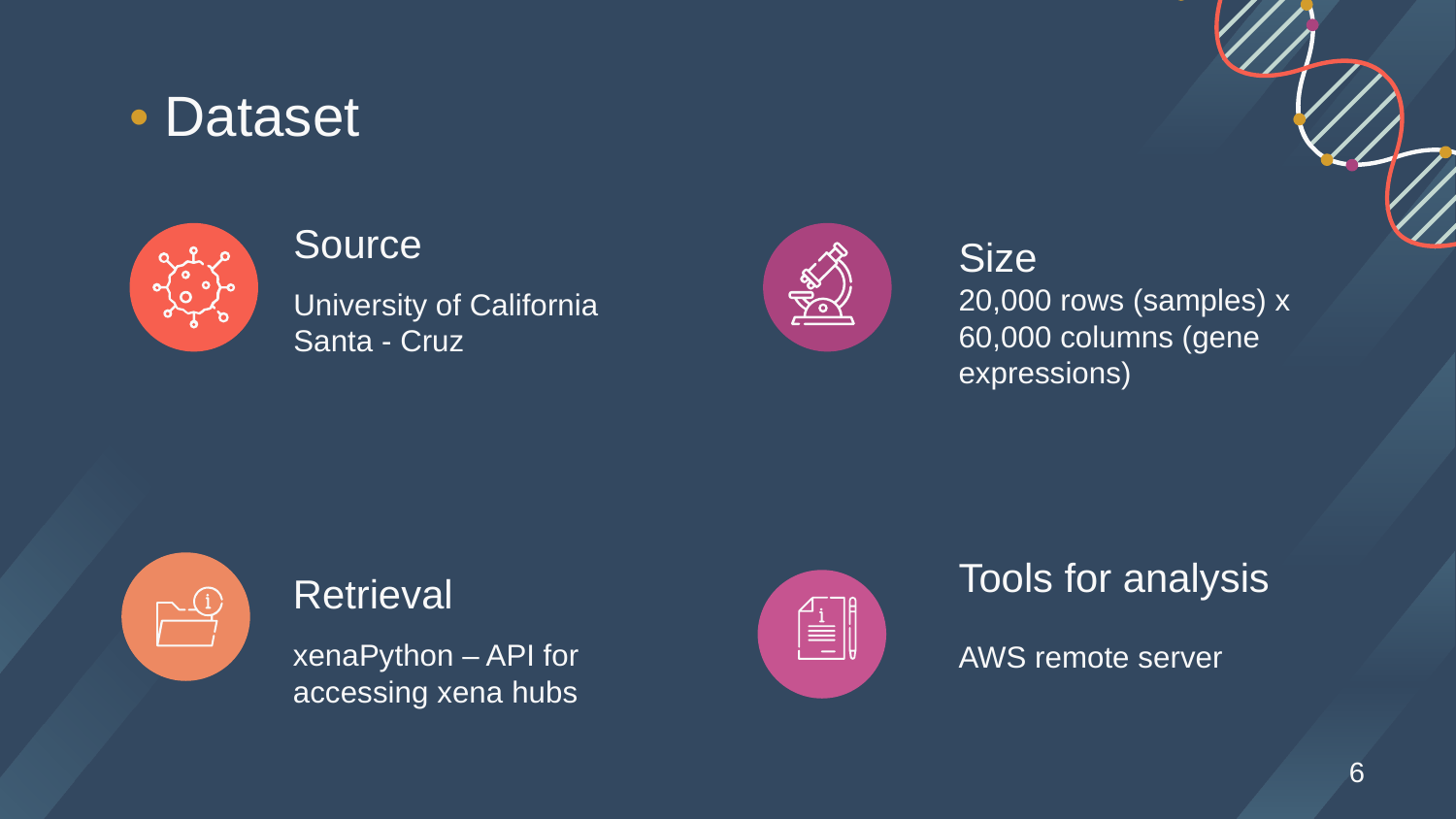

# • Dataset
Source

Size

University of California Santa - Cruz
20,000 rows (samples) x 60,000 columns (gene expressions)
Tools for analysis

Retrieval

AWS remote server
xenaPython – API for accessing xena hubs
6